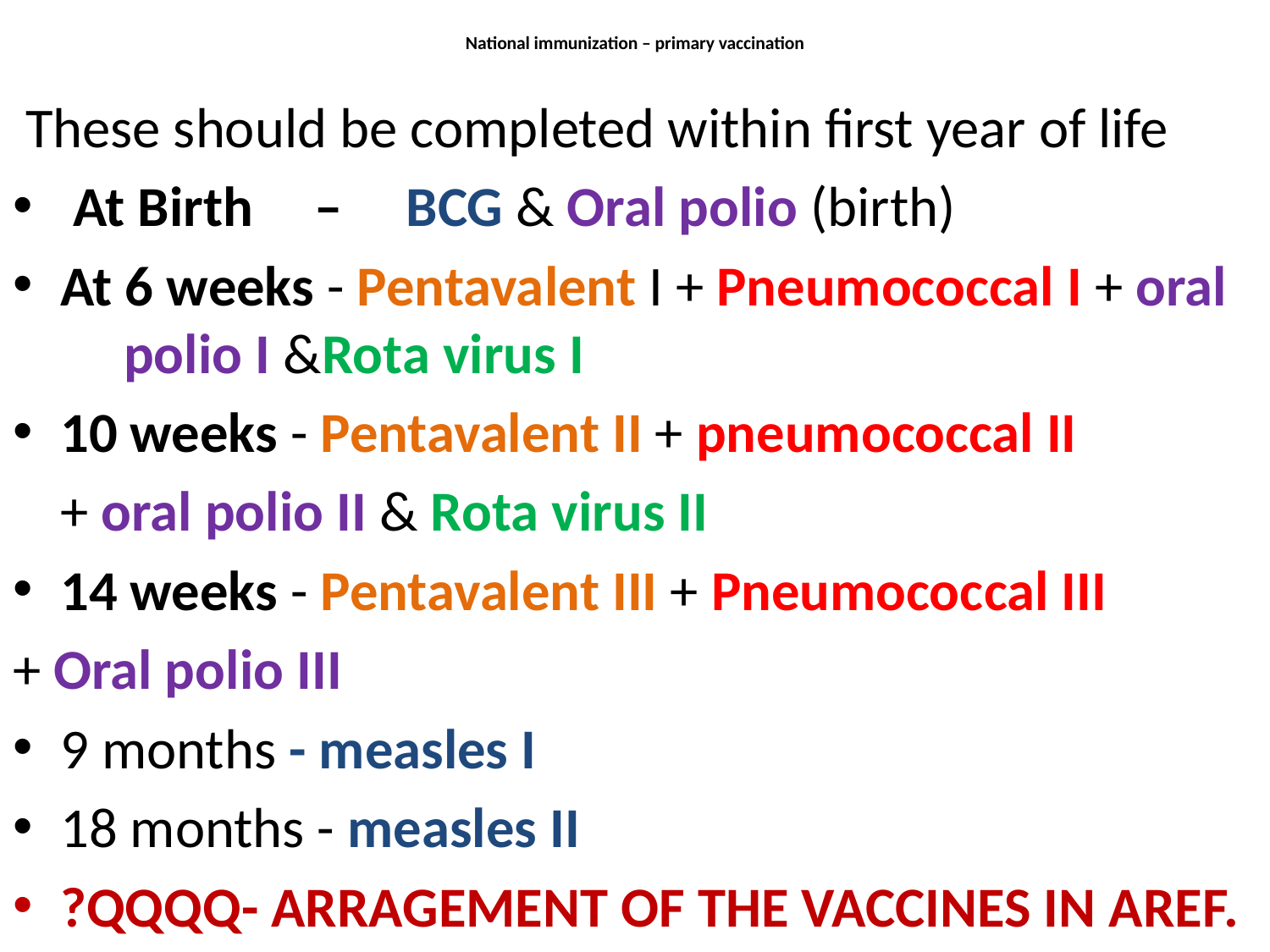

# National immunization – primary vaccination
 These should be completed within first year of life
 At Birth 	–     BCG & Oral polio (birth)
At 6 weeks - Pentavalent I + Pneumococcal I + oral        polio I &Rota virus I
10 weeks - Pentavalent II + pneumococcal II
	+ oral polio II & Rota virus II
14 weeks - Pentavalent III + Pneumococcal III
+ Oral polio III
9 months - measles I
18 months - measles II
?QQQQ- ARRAGEMENT OF THE VACCINES IN AREF.